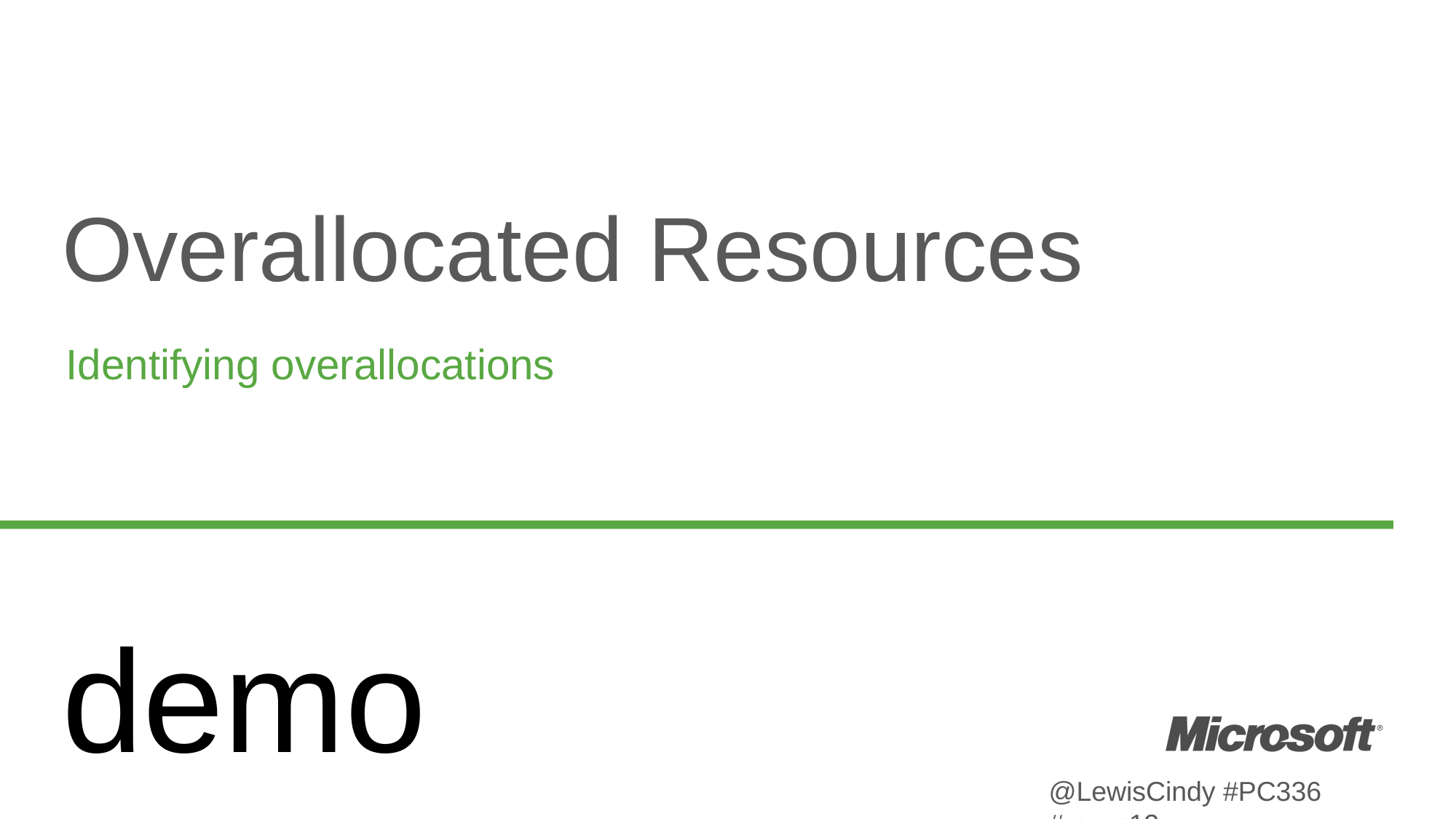

Overallocated Resources
Identifying overallocations
demo
@LewisCindy #PC336 #mspc12